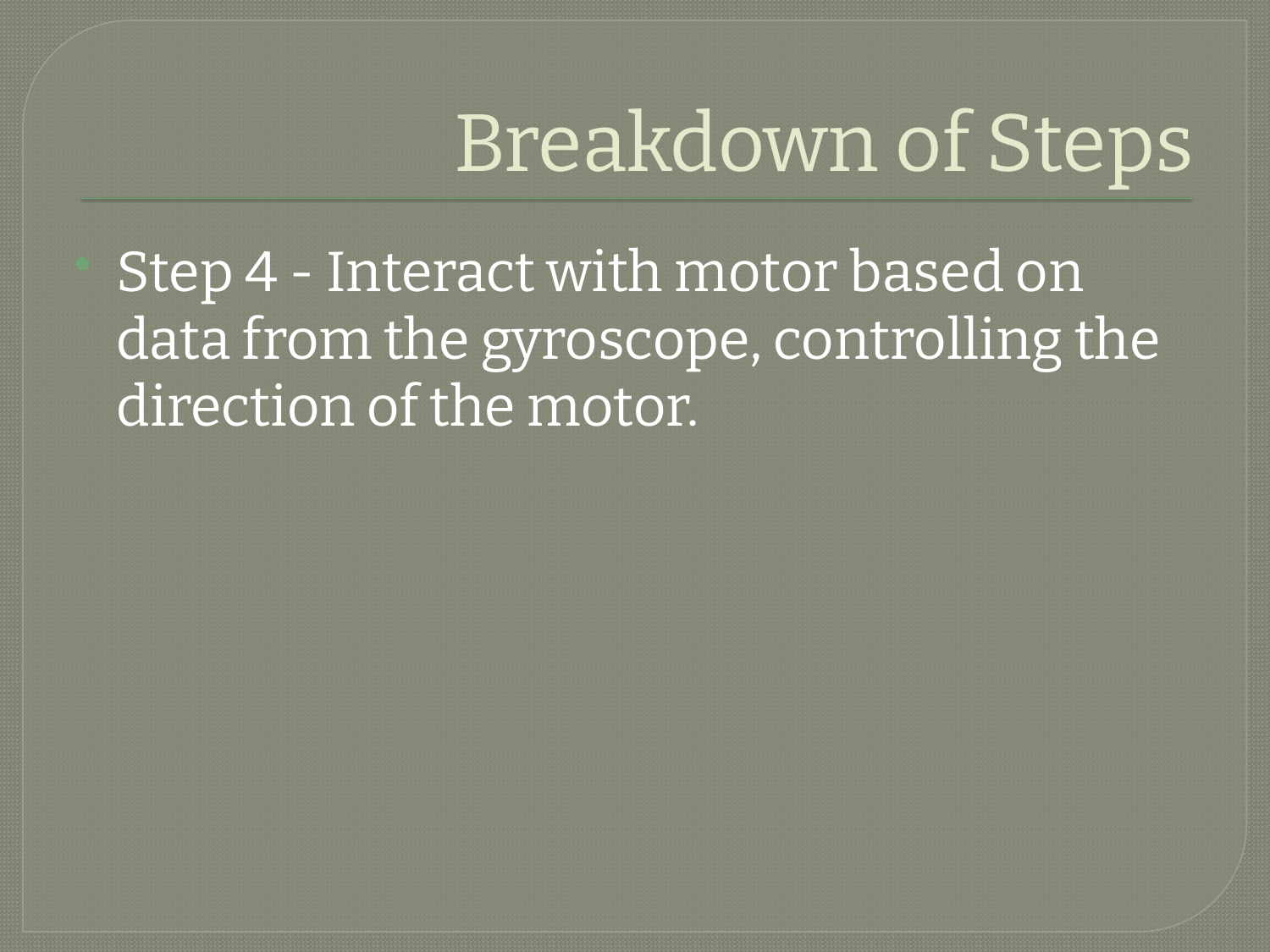

# Breakdown of Steps
Step 4 - Interact with motor based on data from the gyroscope, controlling the direction of the motor.